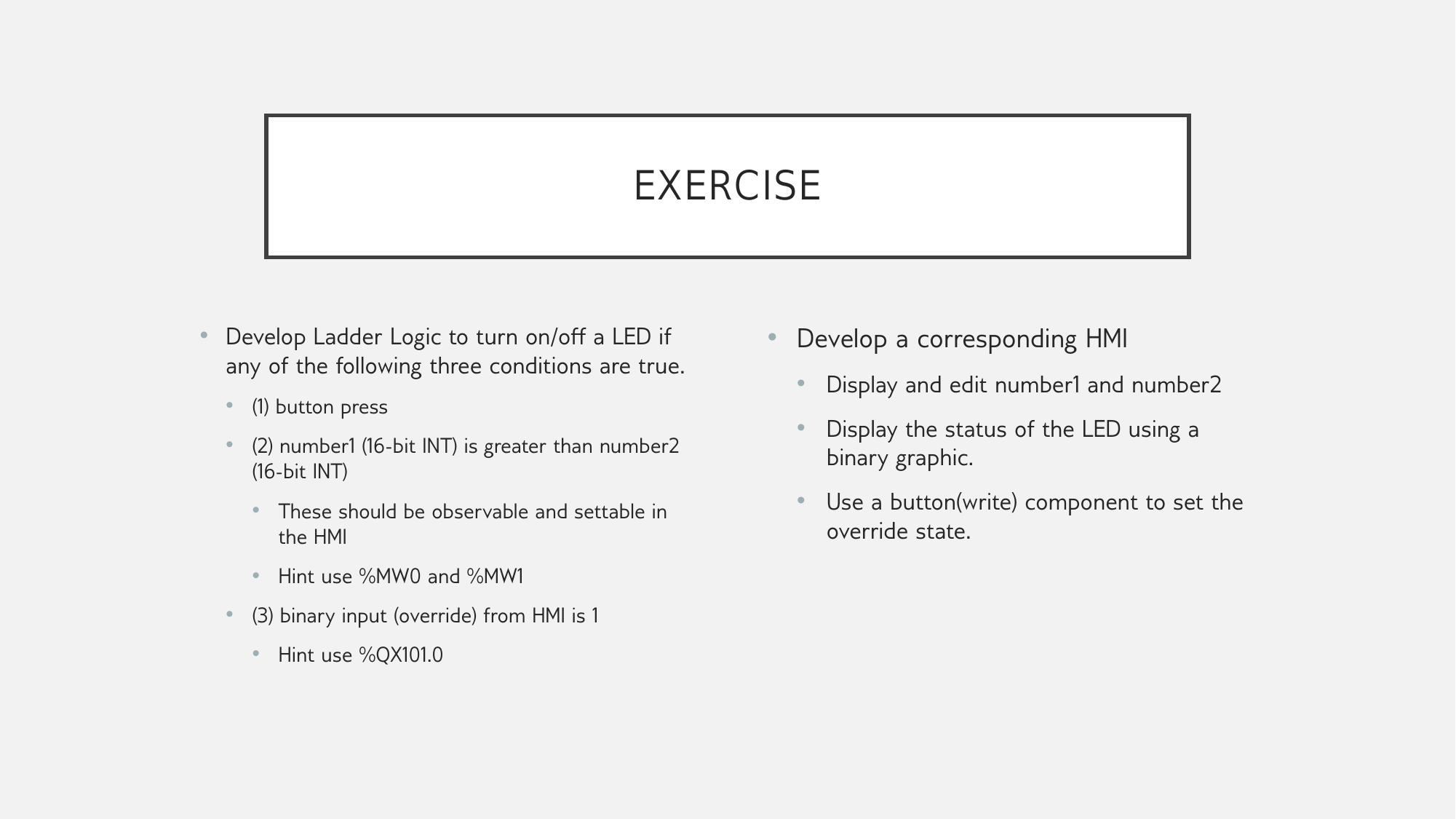

# Exercise
Develop Ladder Logic to turn on/off a LED if any of the following three conditions are true.
(1) button press
(2) number1 (16-bit INT) is greater than number2 (16-bit INT)
These should be observable and settable in the HMI
Hint use %MW0 and %MW1
(3) binary input (override) from HMI is 1
Hint use %QX101.0
Develop a corresponding HMI
Display and edit number1 and number2
Display the status of the LED using a binary graphic.
Use a button(write) component to set the override state.